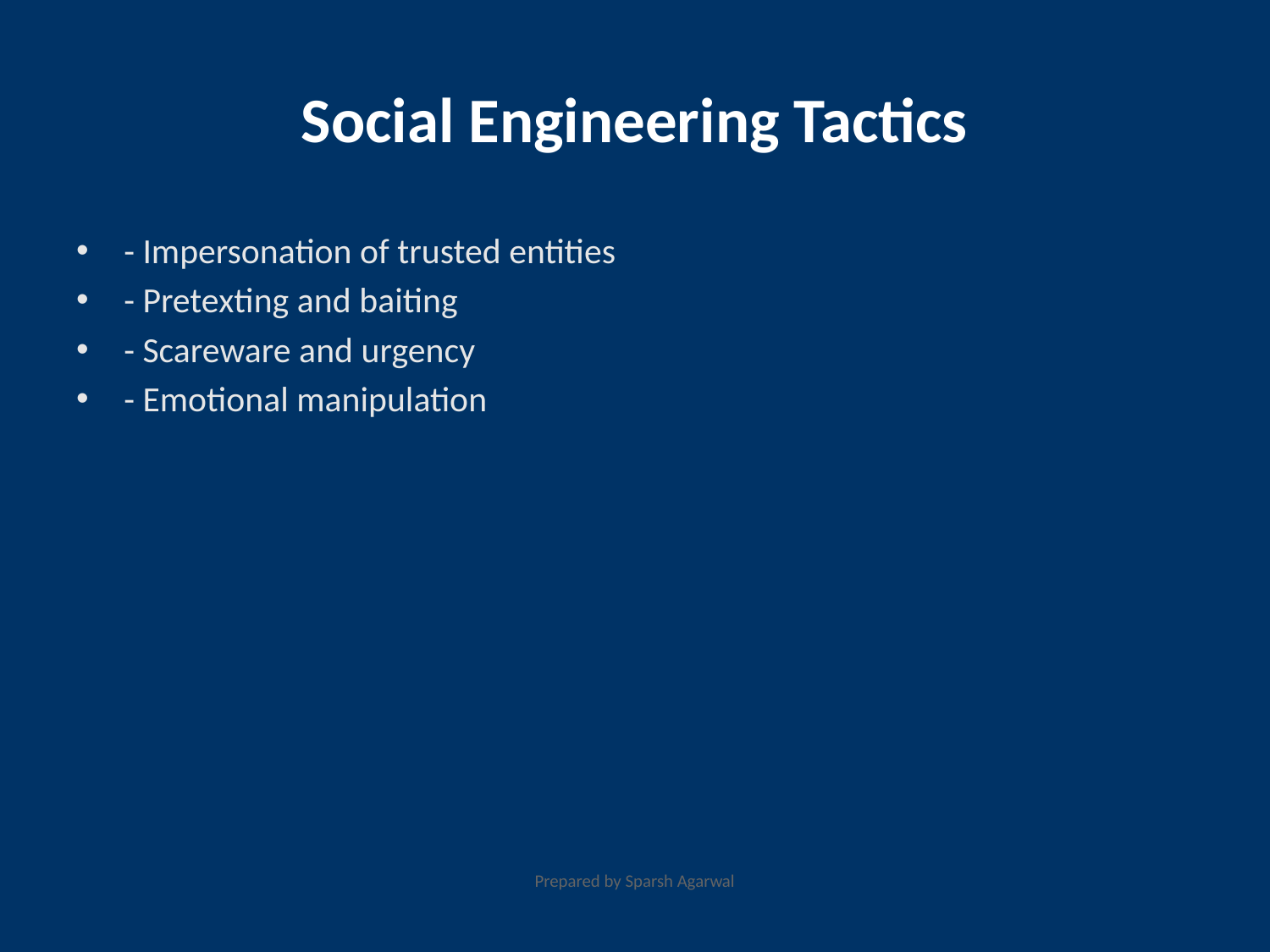

# Social Engineering Tactics
- Impersonation of trusted entities
- Pretexting and baiting
- Scareware and urgency
- Emotional manipulation
Prepared by Sparsh Agarwal